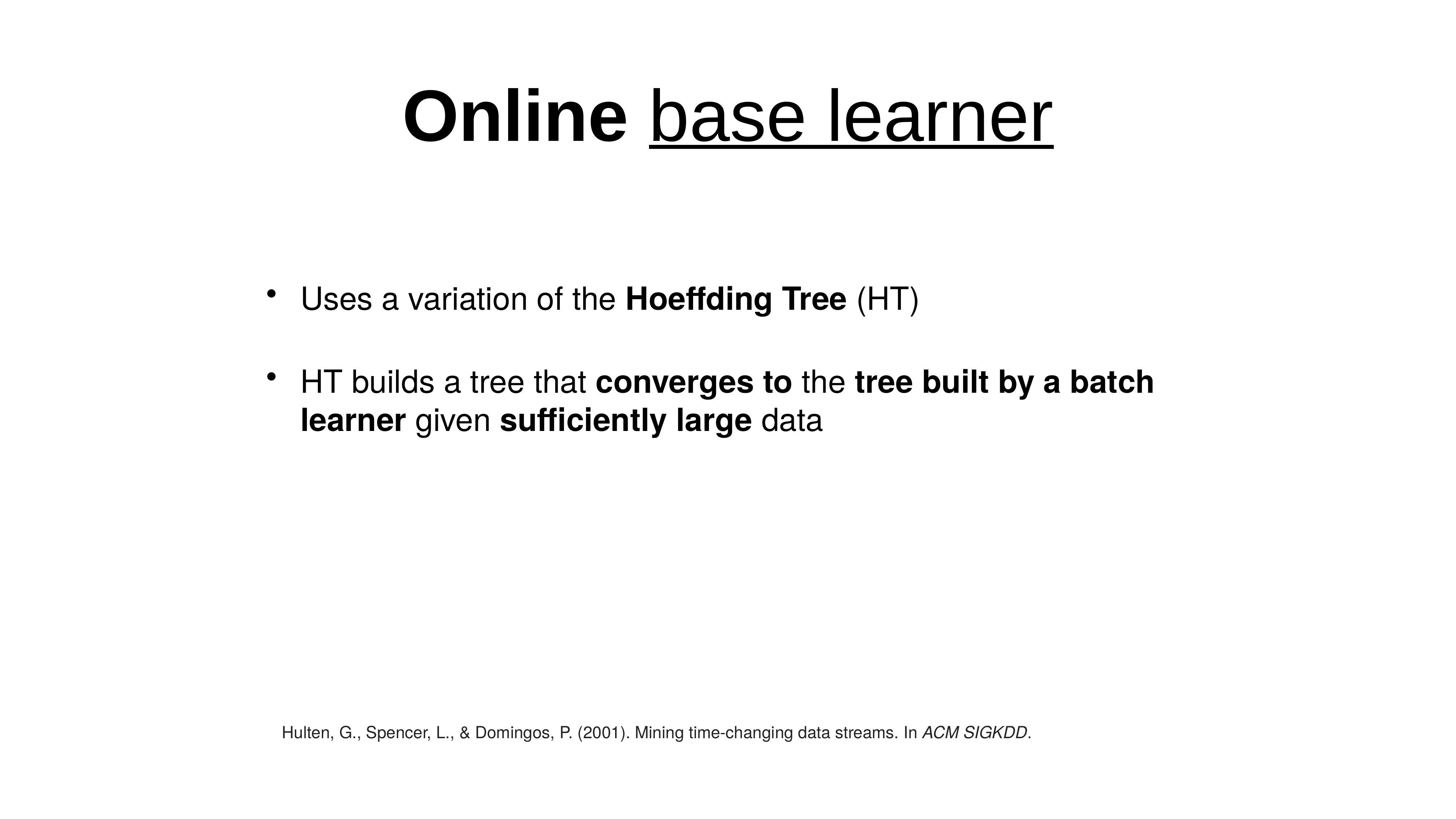

# Online base learner
Uses a variation of the Hoeffding Tree (HT)
HT builds a tree that converges to the tree built by a batch learner given sufficiently large data
Hulten, G., Spencer, L., & Domingos, P. (2001). Mining time-changing data streams. In ACM SIGKDD.